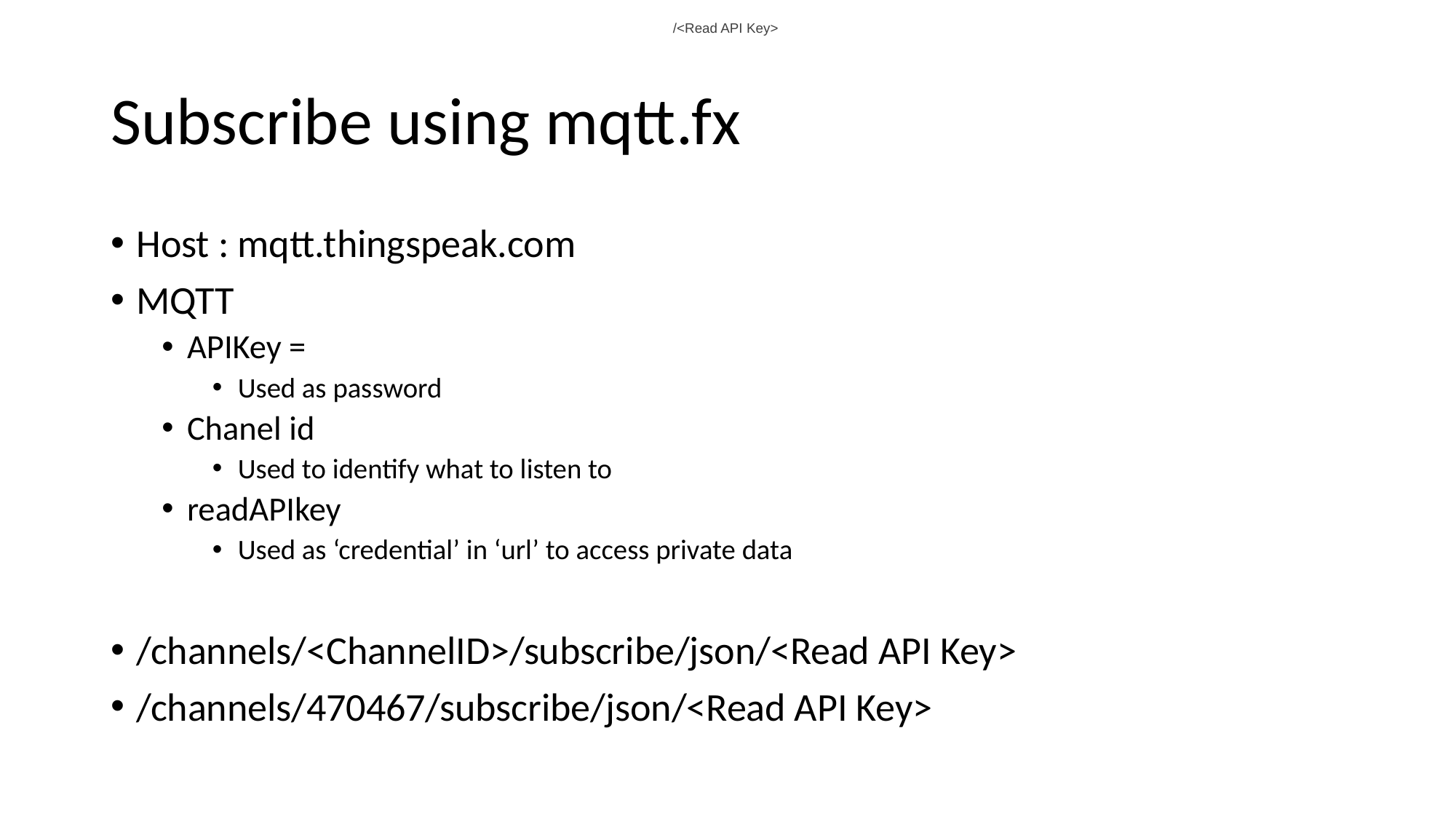

/<Read API Key>
# Subscribe using mqtt.fx
Host : mqtt.thingspeak.com
MQTT
APIKey =
Used as password
Chanel id
Used to identify what to listen to
readAPIkey
Used as ‘credential’ in ‘url’ to access private data

/channels/<ChannelID>/subscribe/json/<Read API Key>
/channels/470467/subscribe/json/<Read API Key>